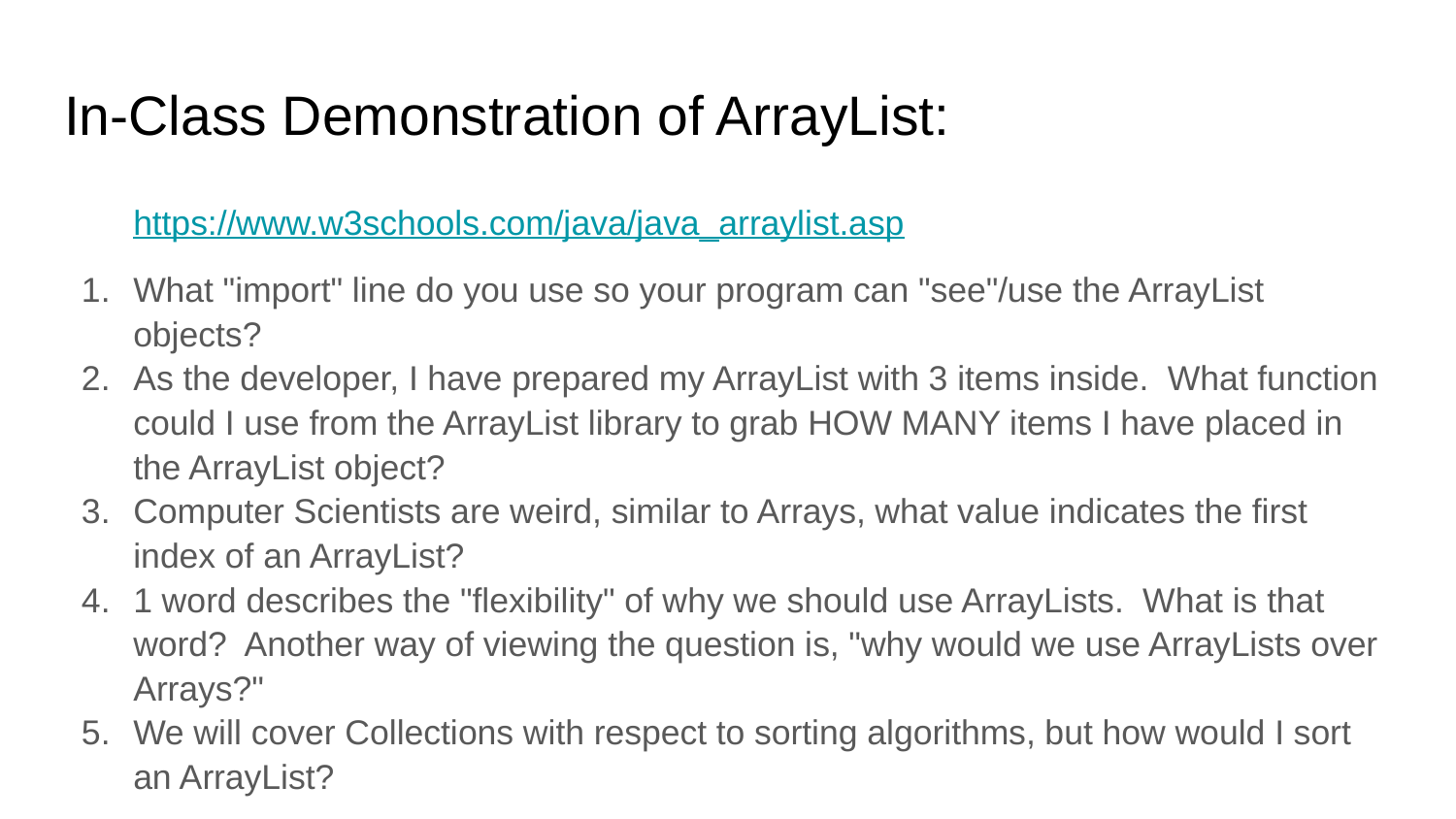

# In-Class Demonstration of ArrayList:
https://www.w3schools.com/java/java_arraylist.asp
What "import" line do you use so your program can "see"/use the ArrayList objects?
As the developer, I have prepared my ArrayList with 3 items inside.  What function could I use from the ArrayList library to grab HOW MANY items I have placed in the ArrayList object?
Computer Scientists are weird, similar to Arrays, what value indicates the first index of an ArrayList?
1 word describes the "flexibility" of why we should use ArrayLists.  What is that word?  Another way of viewing the question is, "why would we use ArrayLists over Arrays?"
We will cover Collections with respect to sorting algorithms, but how would I sort an ArrayList?